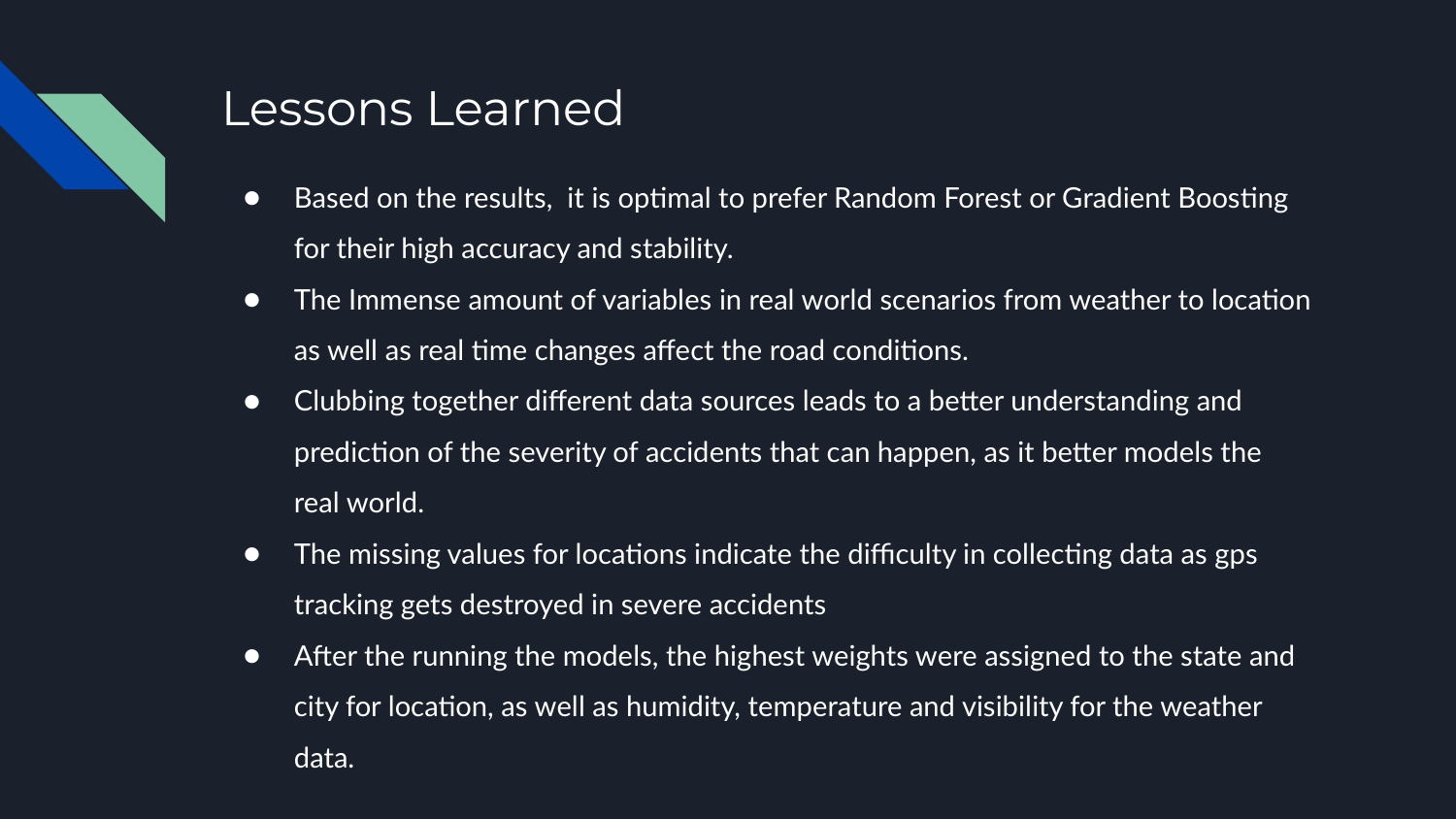

# Lessons Learned
Based on the results,  it is optimal to prefer Random Forest or Gradient Boosting for their high accuracy and stability.
The Immense amount of variables in real world scenarios from weather to location as well as real time changes affect the road conditions.
Clubbing together different data sources leads to a better understanding and prediction of the severity of accidents that can happen, as it better models the real world.
The missing values for locations indicate the difficulty in collecting data as gps tracking gets destroyed in severe accidents
After the running the models, the highest weights were assigned to the state and city for location, as well as humidity, temperature and visibility for the weather data.